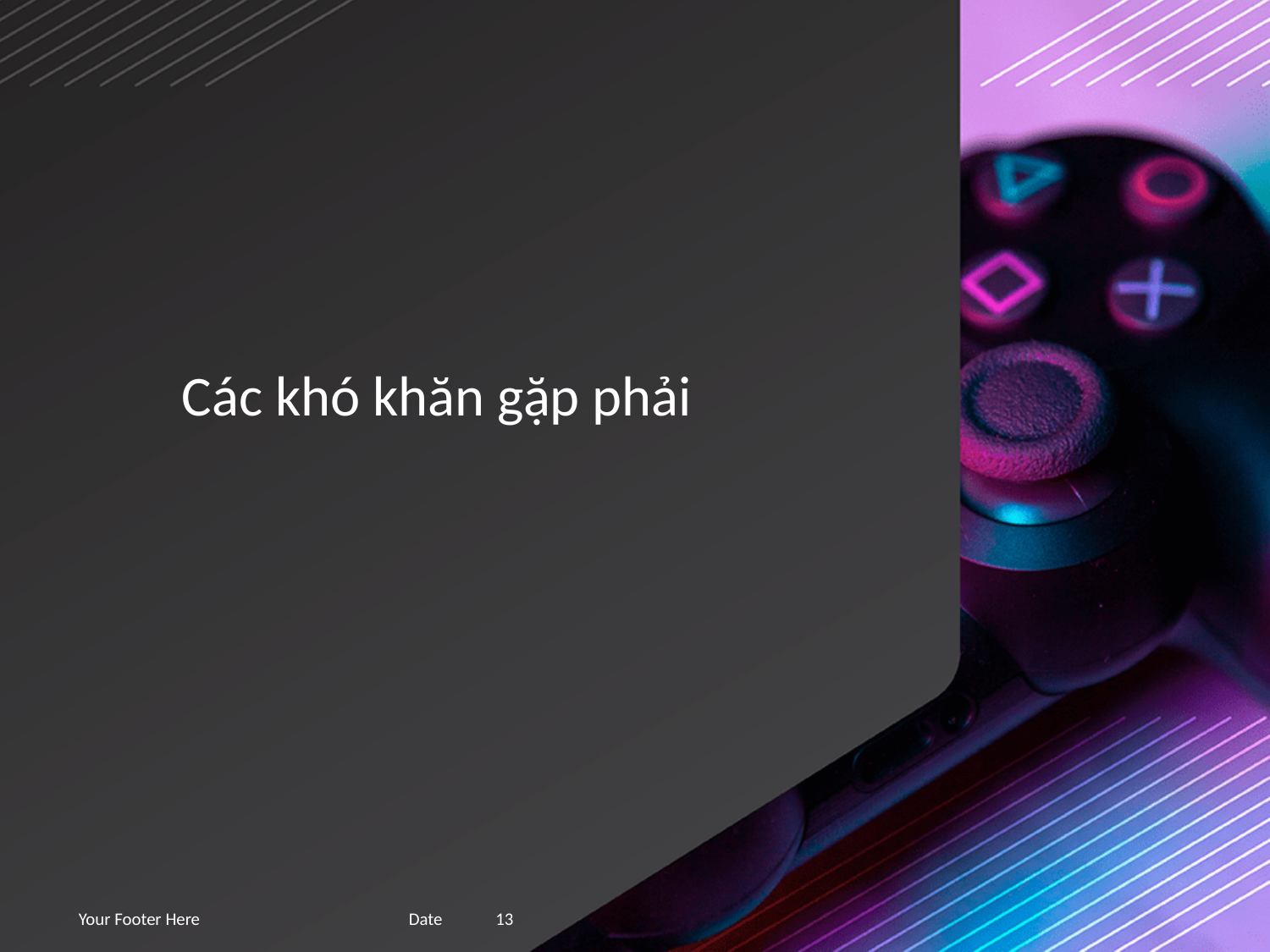

# Các khó khăn gặp phải

Your Footer Here
Date
13